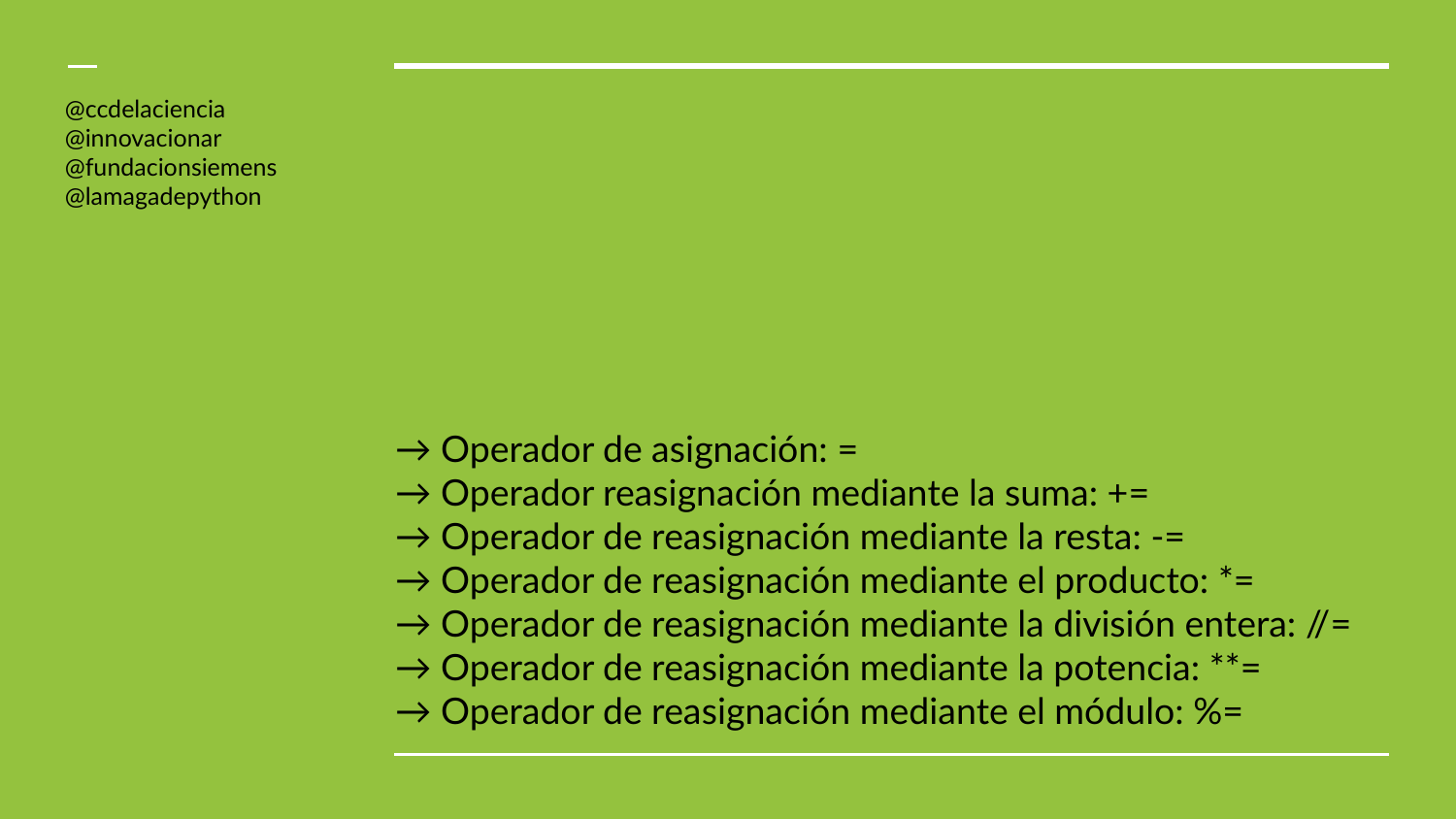

@ccdelaciencia
@innovacionar
@fundacionsiemens
@lamagadepython
→ Operador de asignación: =
→ Operador reasignación mediante la suma: +=
→ Operador de reasignación mediante la resta: -=
→ Operador de reasignación mediante el producto: *=
→ Operador de reasignación mediante la división entera: //=
→ Operador de reasignación mediante la potencia: **=
→ Operador de reasignación mediante el módulo: %=